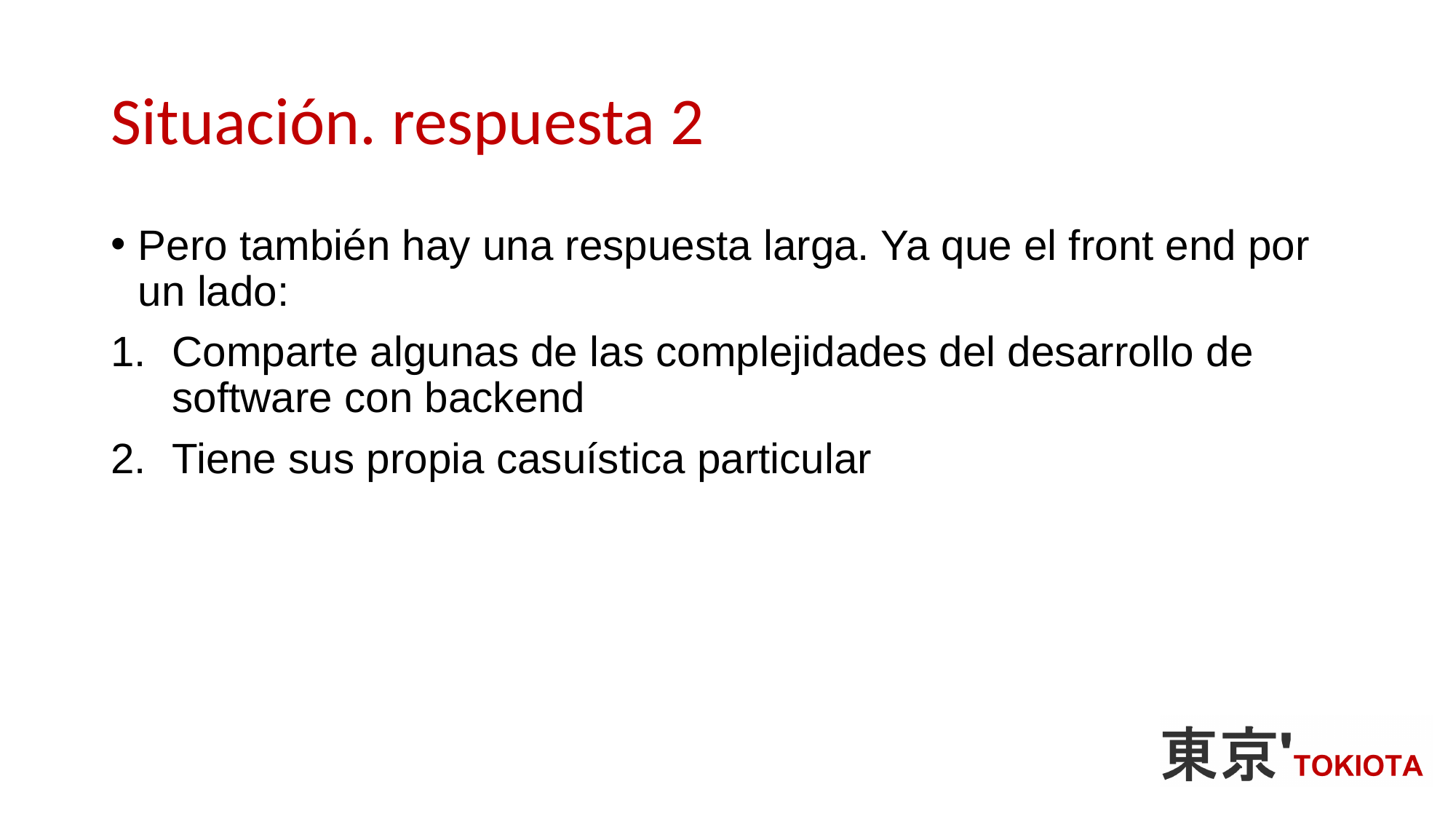

# Situación. respuesta 2
Pero también hay una respuesta larga. Ya que el front end por un lado:
Comparte algunas de las complejidades del desarrollo de software con backend
Tiene sus propia casuística particular